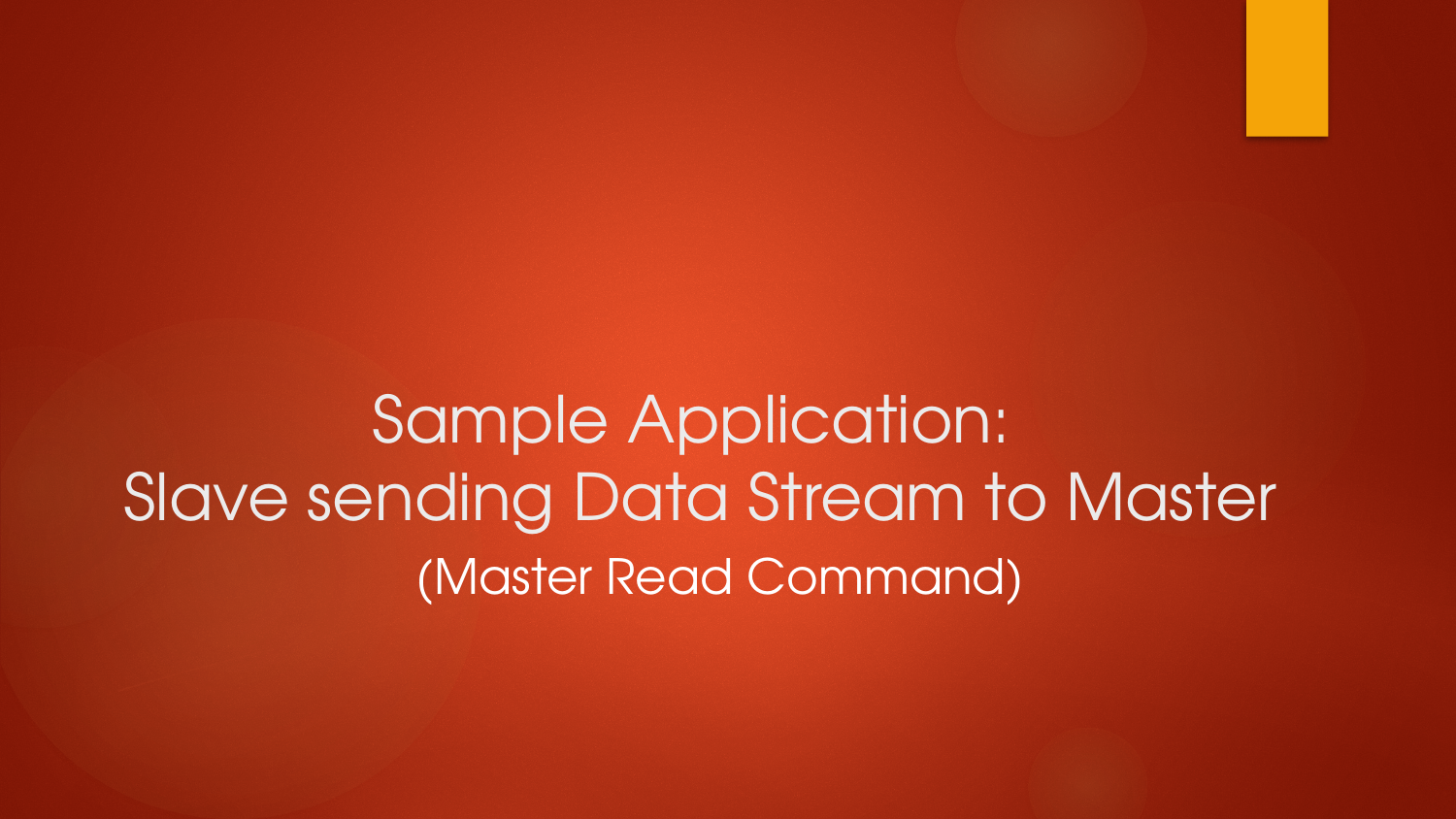

Sample Application:
Slave sending Data Stream to Master
(Master Read Command)